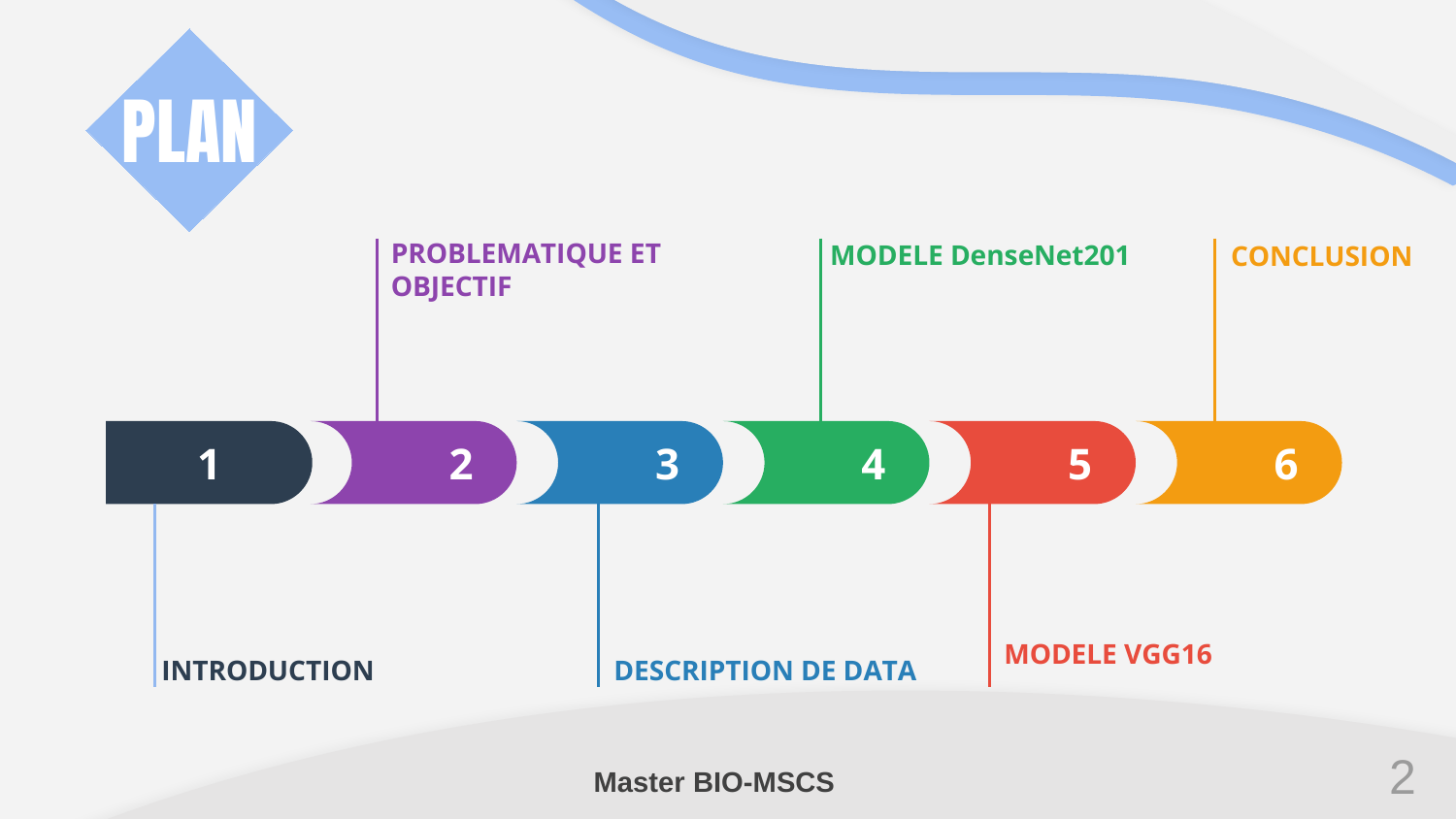

PLAN
PROBLEMATIQUE ET OBJECTIF
MODELE DenseNet201
CONCLUSION
1
2
3
4
5
6
MODELE VGG16
INTRODUCTION
DESCRIPTION DE DATA
2
Master BIO-MSCS